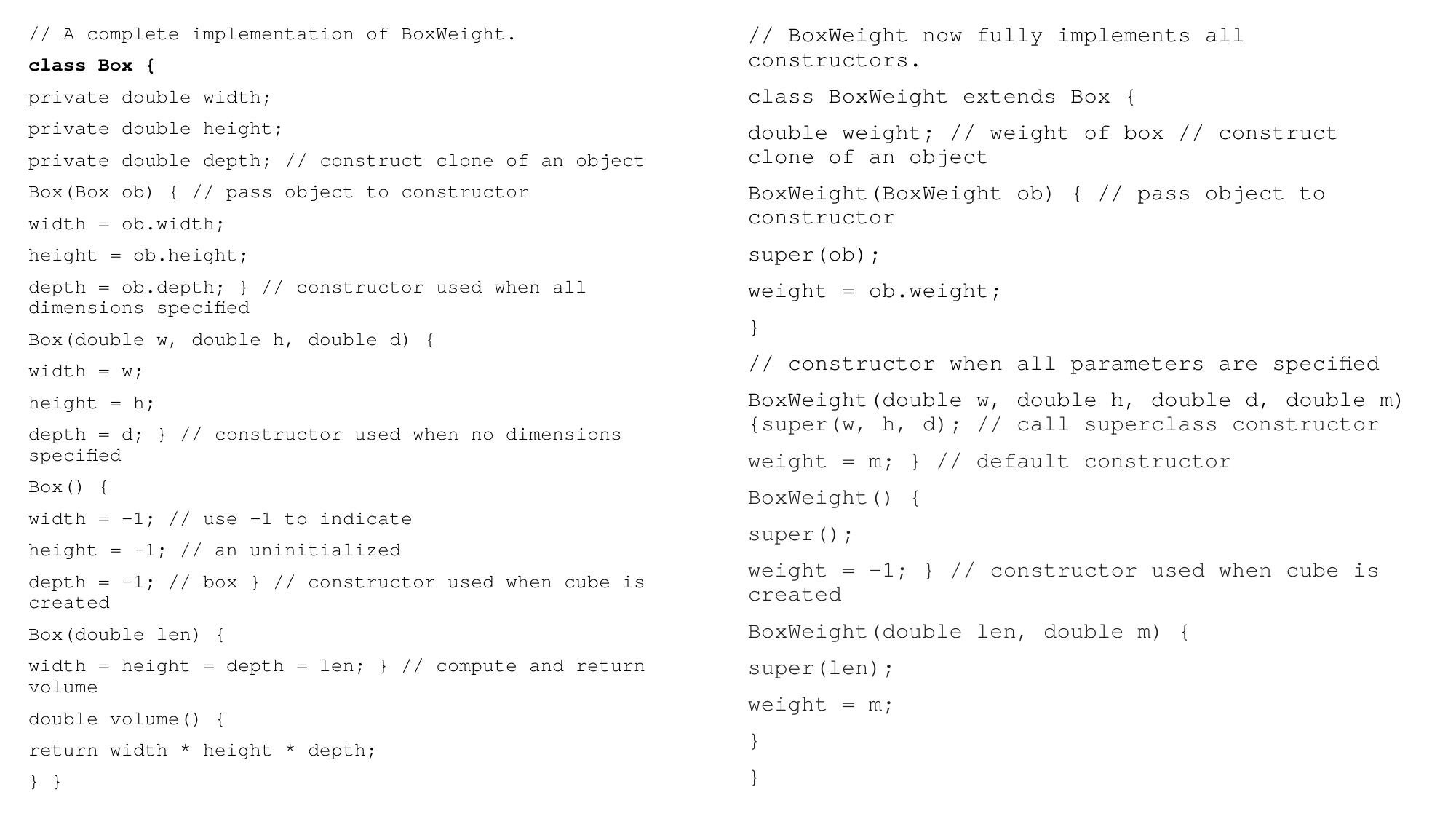

// A complete implementation of BoxWeight.
class Box {
private double width;
private double height;
private double depth; // construct clone of an object
Box(Box ob) { // pass object to constructor
width = ob.width;
height = ob.height;
depth = ob.depth; } // constructor used when all dimensions specified
Box(double w, double h, double d) {
width = w;
height = h;
depth = d; } // constructor used when no dimensions specified
Box() {
width = -1; // use -1 to indicate
height = -1; // an uninitialized
depth = -1; // box } // constructor used when cube is created
Box(double len) {
width = height = depth = len; } // compute and return volume
double volume() {
return width * height * depth;
} }
// BoxWeight now fully implements all constructors.
class BoxWeight extends Box {
double weight; // weight of box // construct clone of an object
BoxWeight(BoxWeight ob) { // pass object to constructor
super(ob);
weight = ob.weight;
}
// constructor when all parameters are specified
BoxWeight(double w, double h, double d, double m) {super(w, h, d); // call superclass constructor
weight = m; } // default constructor
BoxWeight() {
super();
weight = -1; } // constructor used when cube is created
BoxWeight(double len, double m) {
super(len);
weight = m;
}
}